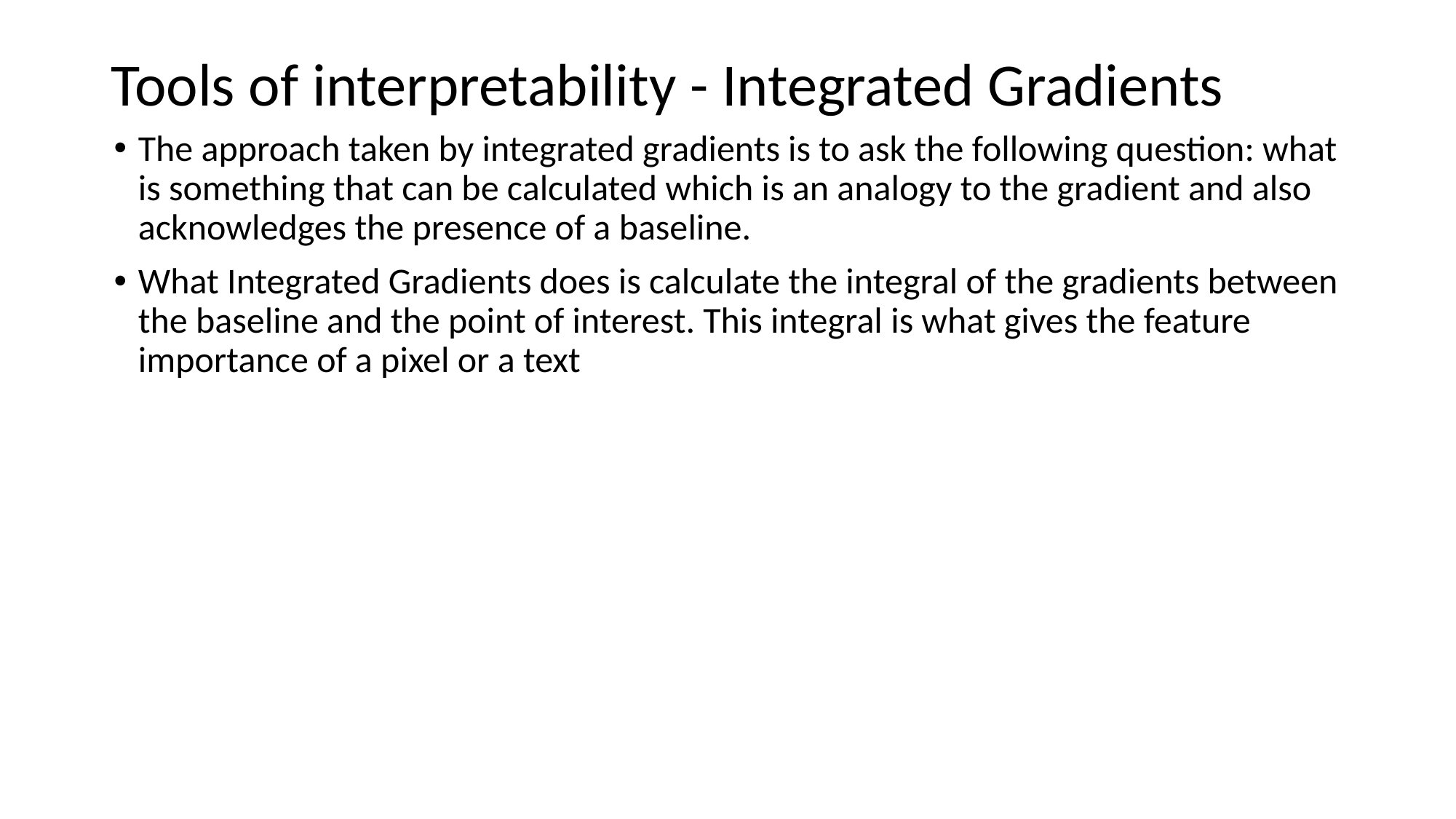

# Tools of interpretability - Integrated Gradients
The approach taken by integrated gradients is to ask the following question: what is something that can be calculated which is an analogy to the gradient and also acknowledges the presence of a baseline.
What Integrated Gradients does is calculate the integral of the gradients between the baseline and the point of interest. This integral is what gives the feature importance of a pixel or a text